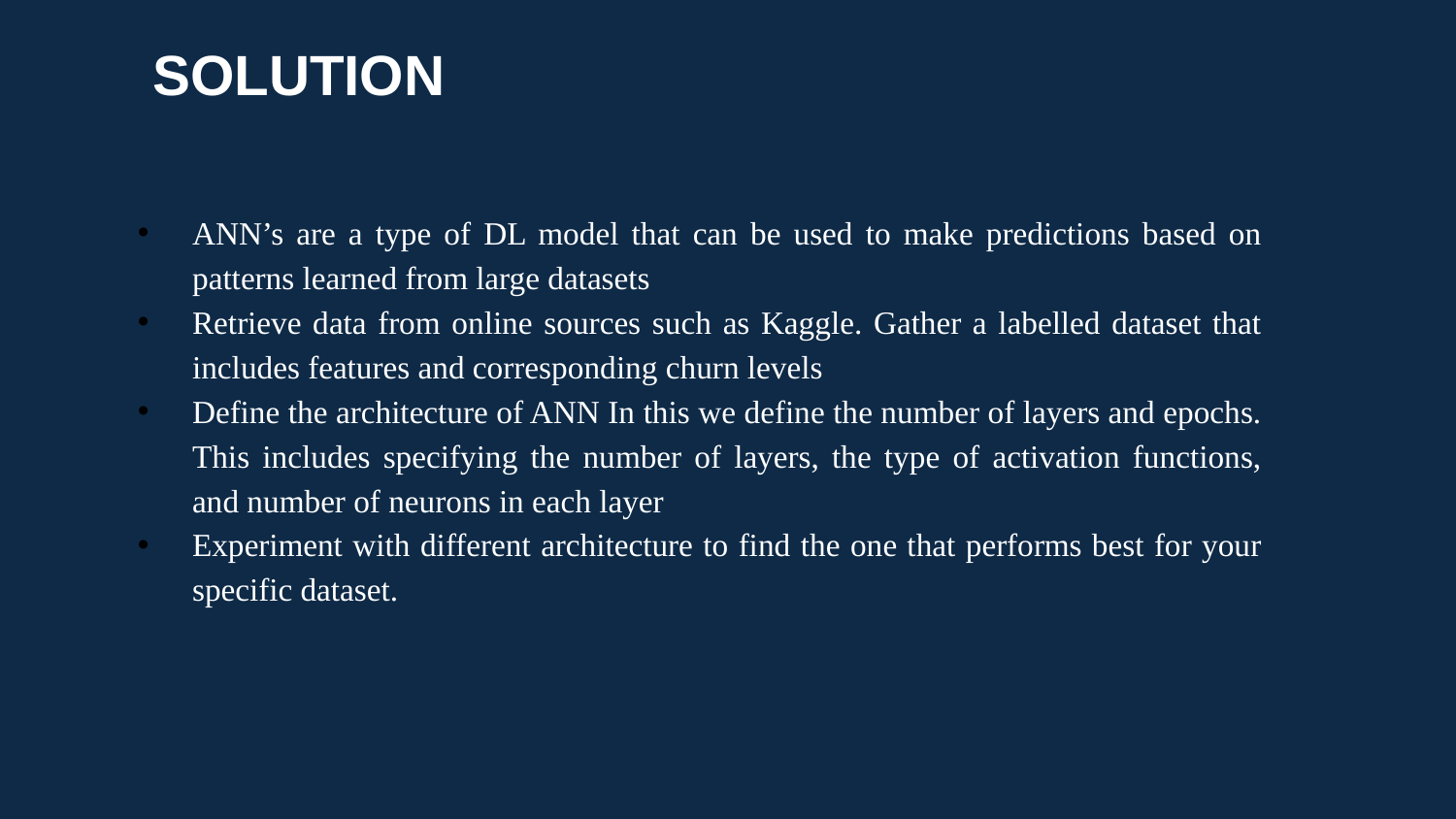

SOLUTION
ANN’s are a type of DL model that can be used to make predictions based on patterns learned from large datasets
Retrieve data from online sources such as Kaggle. Gather a labelled dataset that includes features and corresponding churn levels
Define the architecture of ANN In this we define the number of layers and epochs. This includes specifying the number of layers, the type of activation functions, and number of neurons in each layer
Experiment with different architecture to find the one that performs best for your specific dataset.